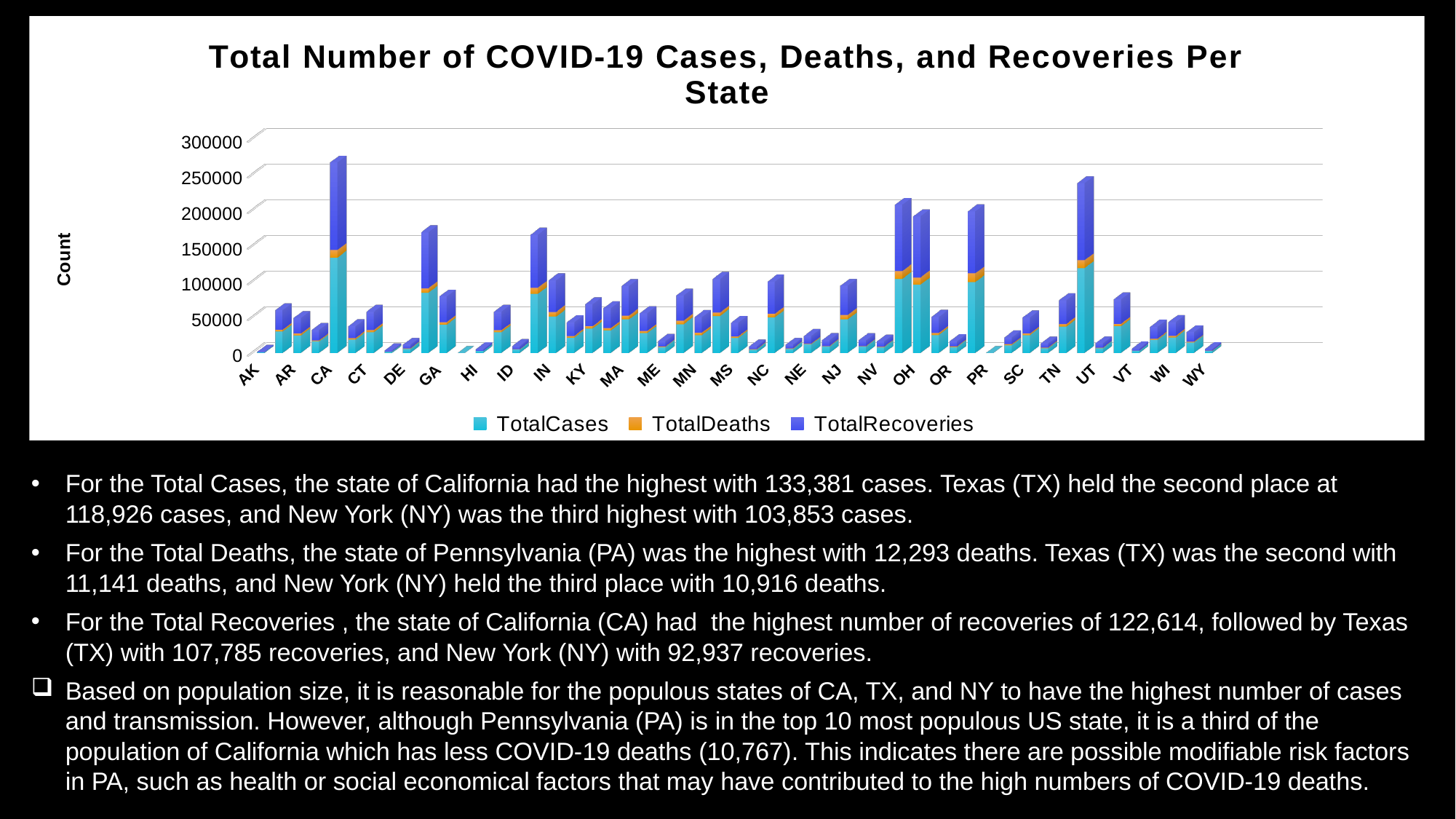

[unsupported chart]

For the Total Cases, the state of California had the highest with 133,381 cases. Texas (TX) held the second place at 118,926 cases, and New York (NY) was the third highest with 103,853 cases.
For the Total Deaths, the state of Pennsylvania (PA) was the highest with 12,293 deaths. Texas (TX) was the second with 11,141 deaths, and New York (NY) held the third place with 10,916 deaths.
For the Total Recoveries , the state of California (CA) had  the highest number of recoveries of 122,614, followed by Texas (TX) with 107,785 recoveries, and New York (NY) with 92,937 recoveries.
Based on population size, it is reasonable for the populous states of CA, TX, and NY to have the highest number of cases and transmission. However, although Pennsylvania (PA) is in the top 10 most populous US state, it is a third of the population of California which has less COVID-19 deaths (10,767). This indicates there are possible modifiable risk factors in PA, such as health or social economical factors that may have contributed to the high numbers of COVID-19 deaths.